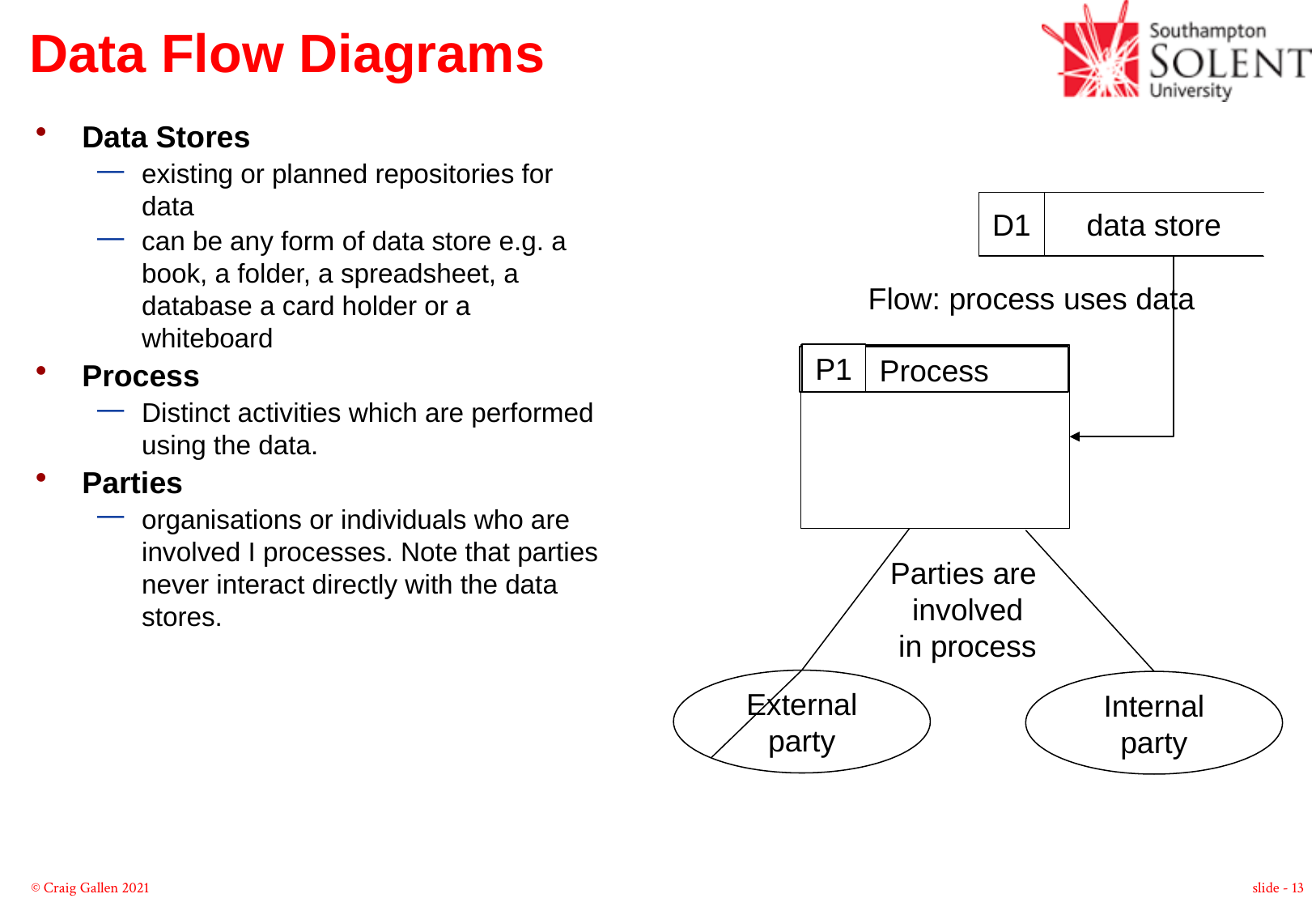

# Data Flow Diagrams
Data Stores
existing or planned repositories for data
can be any form of data store e.g. a book, a folder, a spreadsheet, a database a card holder or a whiteboard
Process
Distinct activities which are performed using the data.
Parties
organisations or individuals who are involved I processes. Note that parties never interact directly with the data stores.
D1
data store
Flow: process uses data
P1

Process
Parties are
 involved
 in process
External party
Internal party